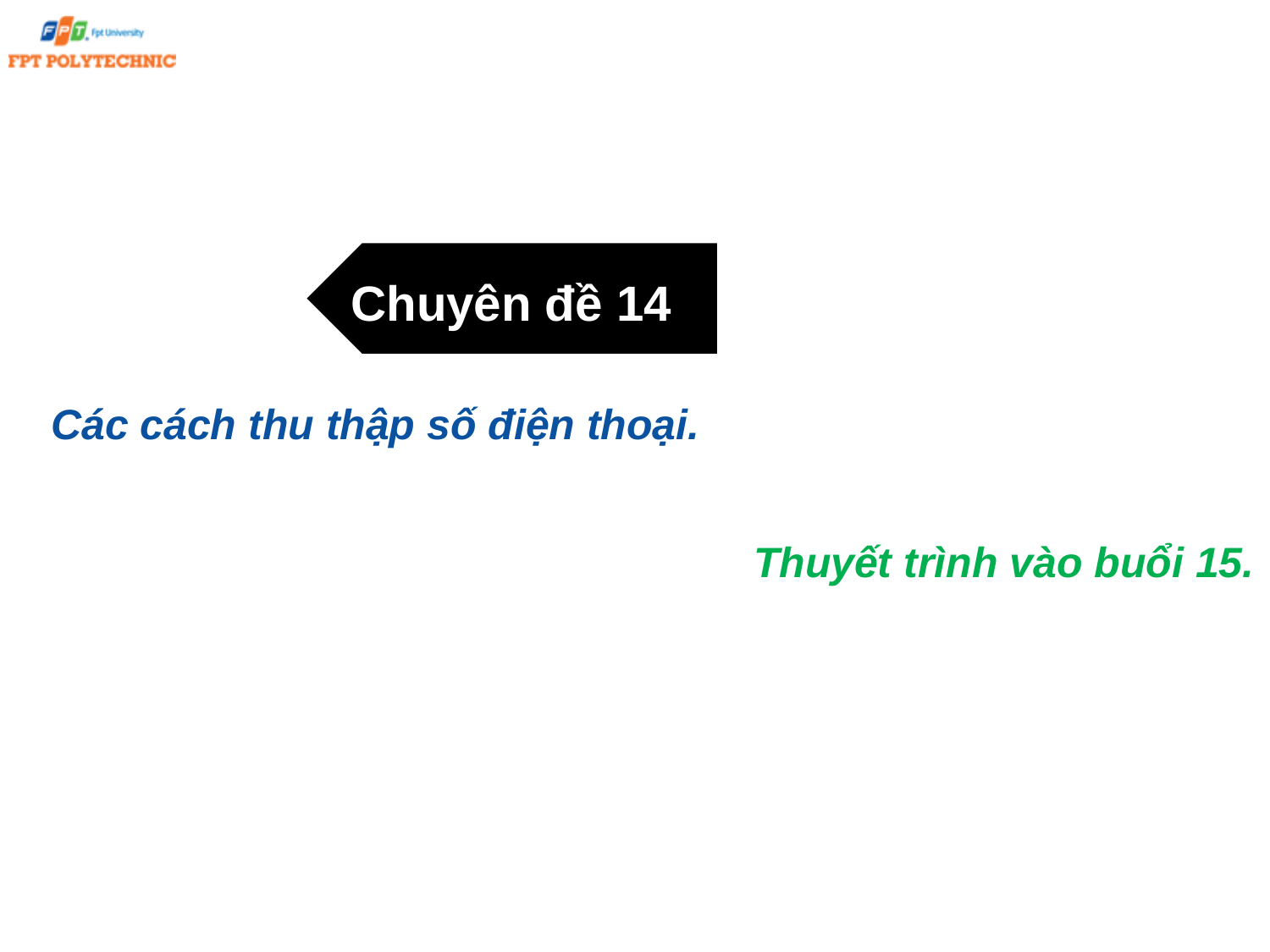

Chuyên đề 14
Các cách thu thập số điện thoại.

Thuyết trình vào buổi 15.